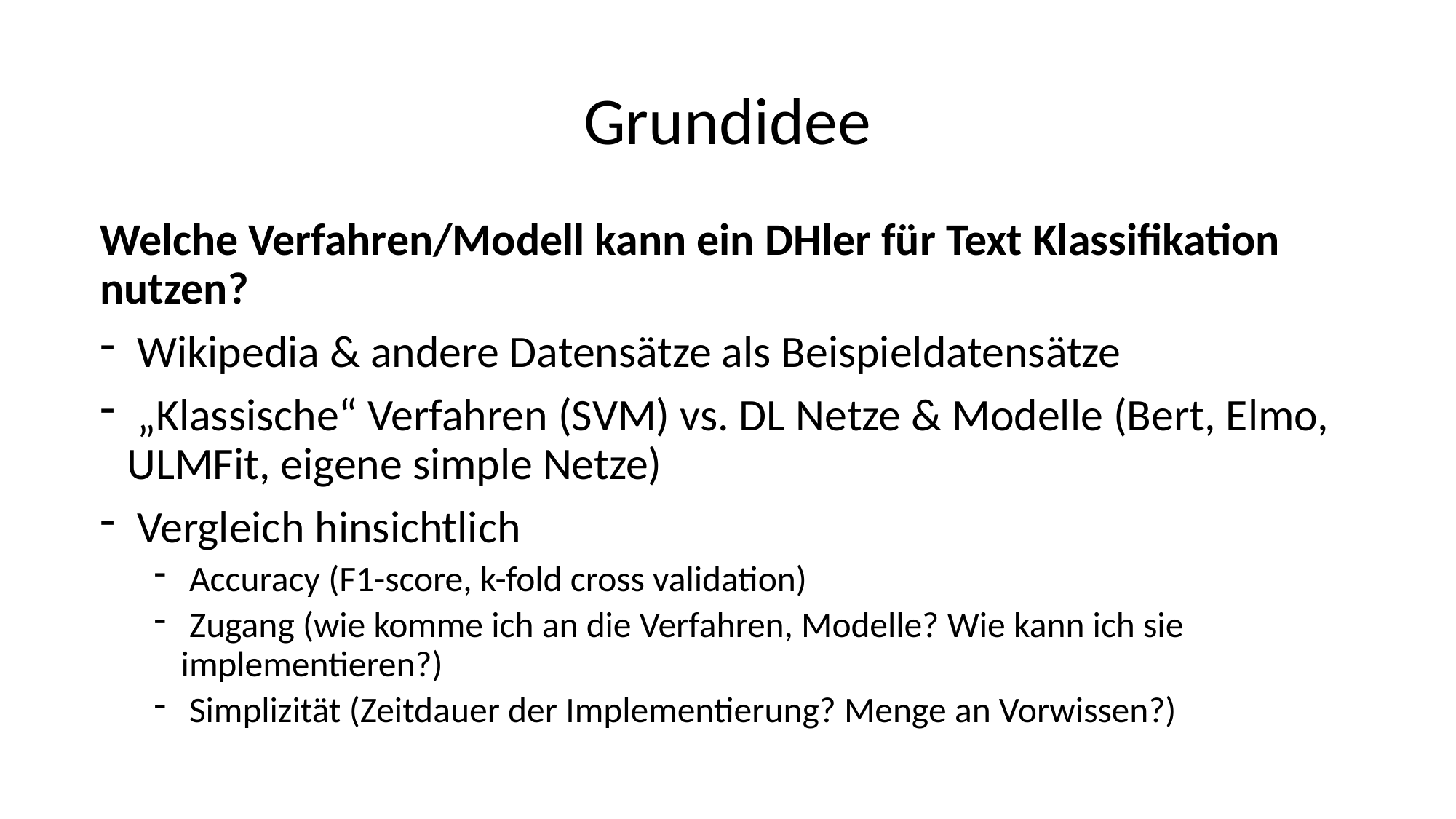

Grundidee
Welche Verfahren/Modell kann ein DHler für Text Klassifikation nutzen?
 Wikipedia & andere Datensätze als Beispieldatensätze
 „Klassische“ Verfahren (SVM) vs. DL Netze & Modelle (Bert, Elmo, ULMFit, eigene simple Netze)
 Vergleich hinsichtlich
 Accuracy (F1-score, k-fold cross validation)
 Zugang (wie komme ich an die Verfahren, Modelle? Wie kann ich sie implementieren?)
 Simplizität (Zeitdauer der Implementierung? Menge an Vorwissen?)